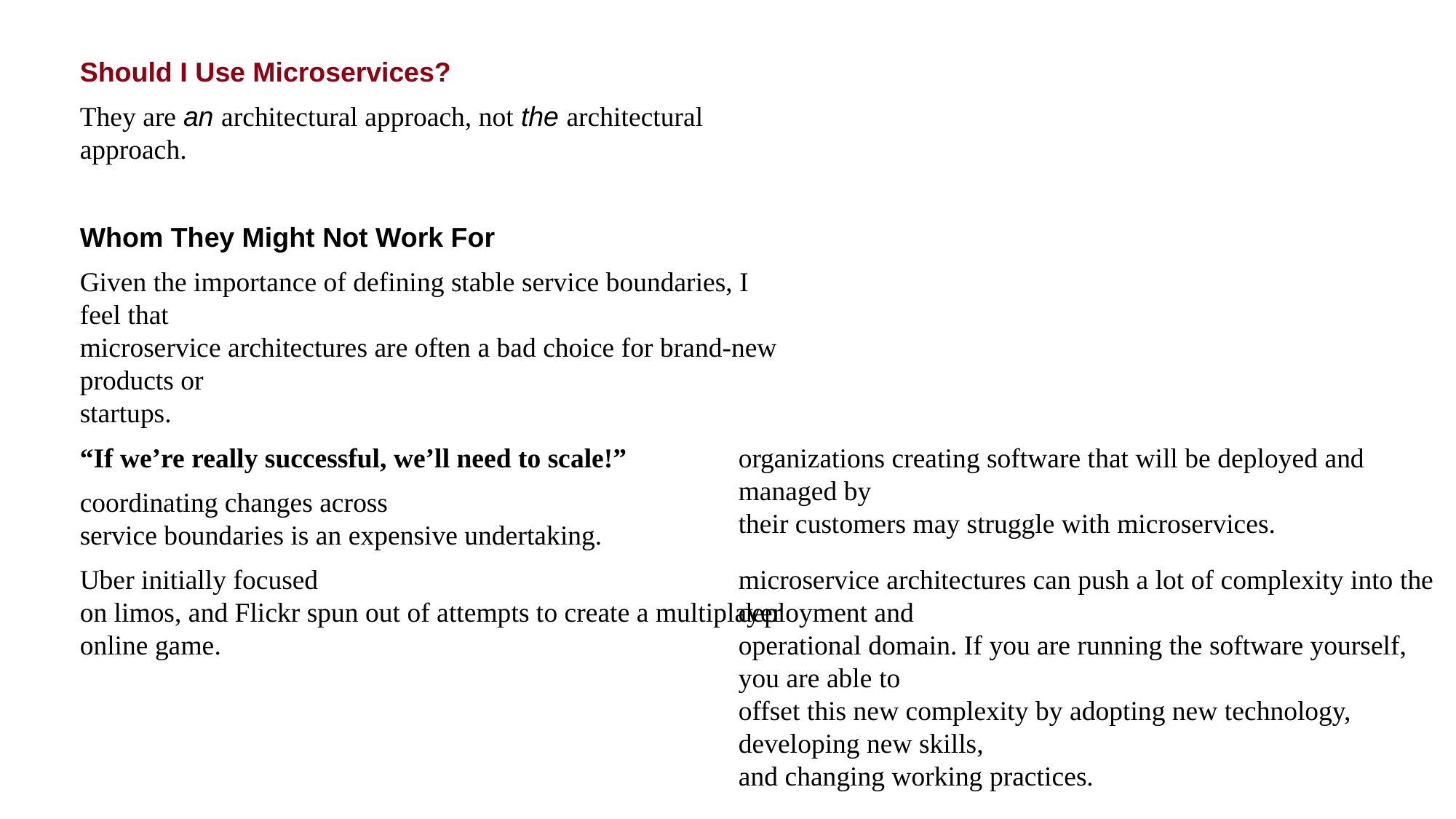

Should I Use Microservices?
They are an architectural approach, not the architectural approach.
Whom They Might Not Work For
Given the importance of defining stable service boundaries, I feel that
microservice architectures are often a bad choice for brand-new products or
startups.
“If we’re really successful, we’ll need to scale!”
organizations creating software that will be deployed and managed by
their customers may struggle with microservices.
coordinating changes across
service boundaries is an expensive undertaking.
Uber initially focused
on limos, and Flickr spun out of attempts to create a multiplayer online game.
microservice architectures can push a lot of complexity into the deployment and
operational domain. If you are running the software yourself, you are able to
offset this new complexity by adopting new technology, developing new skills,
and changing working practices.